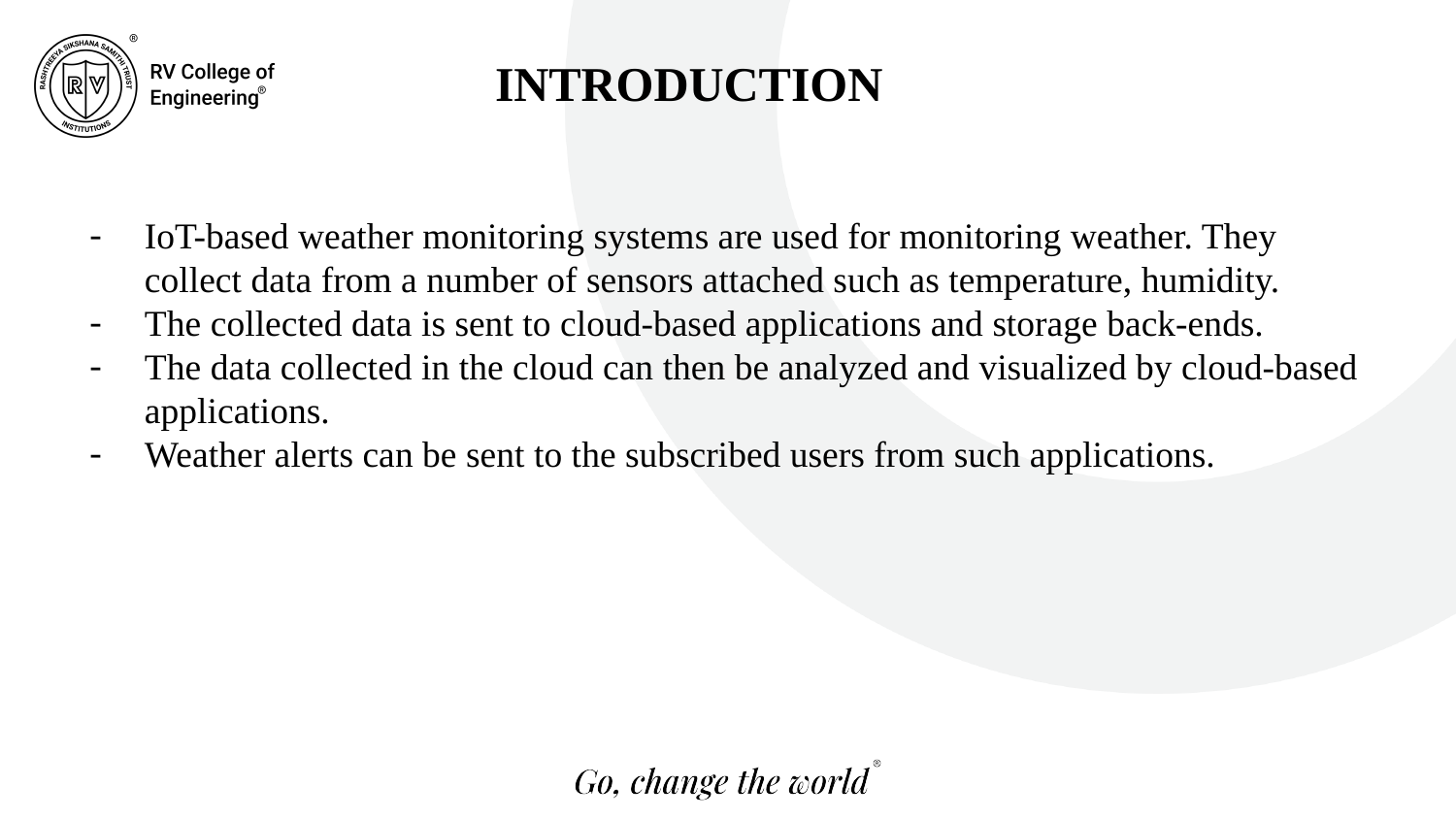

INTRODUCTION
IoT-based weather monitoring systems are used for monitoring weather. They collect data from a number of sensors attached such as temperature, humidity.
The collected data is sent to cloud-based applications and storage back-ends.
The data collected in the cloud can then be analyzed and visualized by cloud-based applications.
Weather alerts can be sent to the subscribed users from such applications.